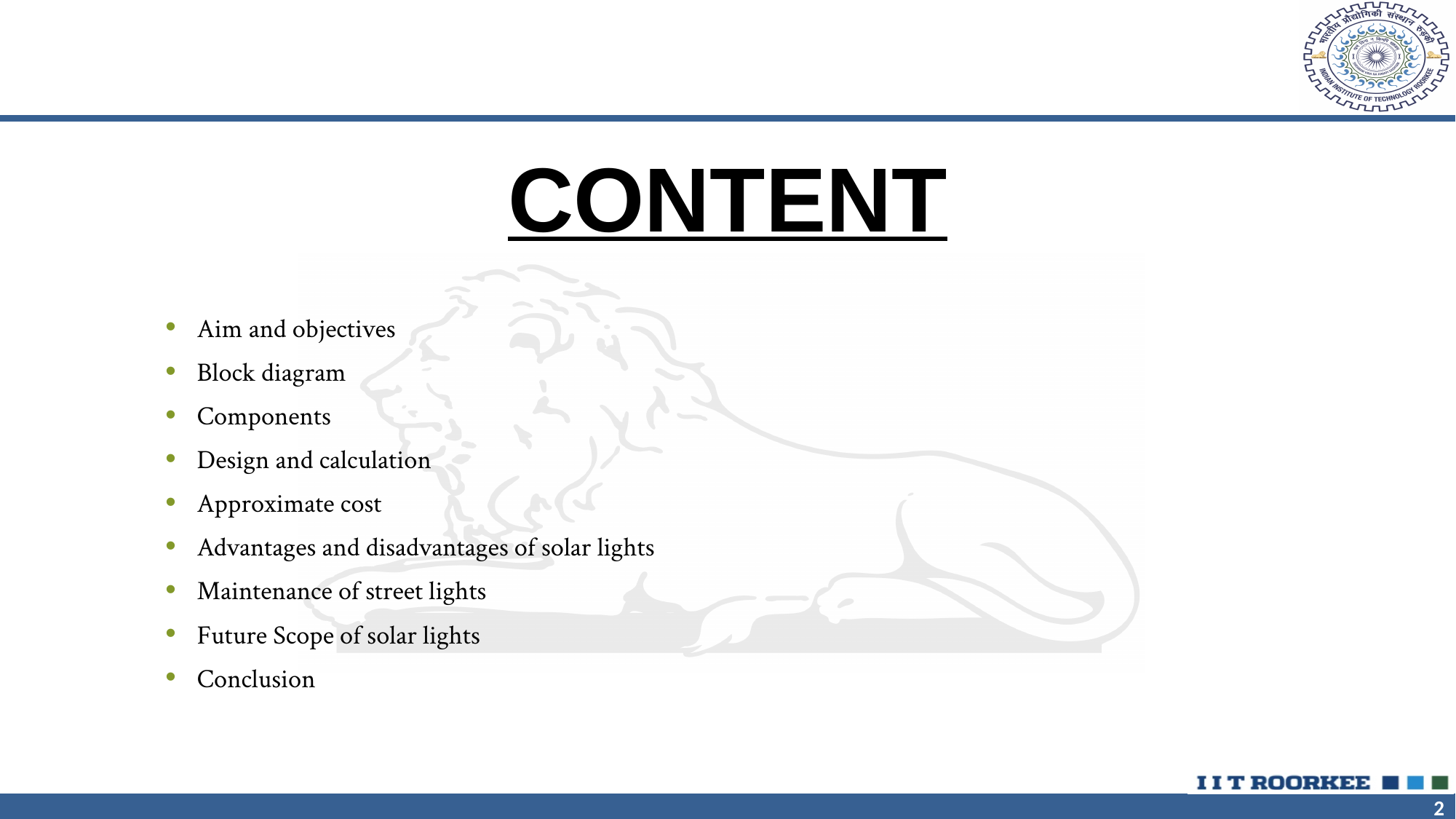

CONTENT
Aim and objectives
Block diagram
Components
Design and calculation
Approximate cost
Advantages and disadvantages of solar lights
Maintenance of street lights
Future Scope of solar lights
Conclusion